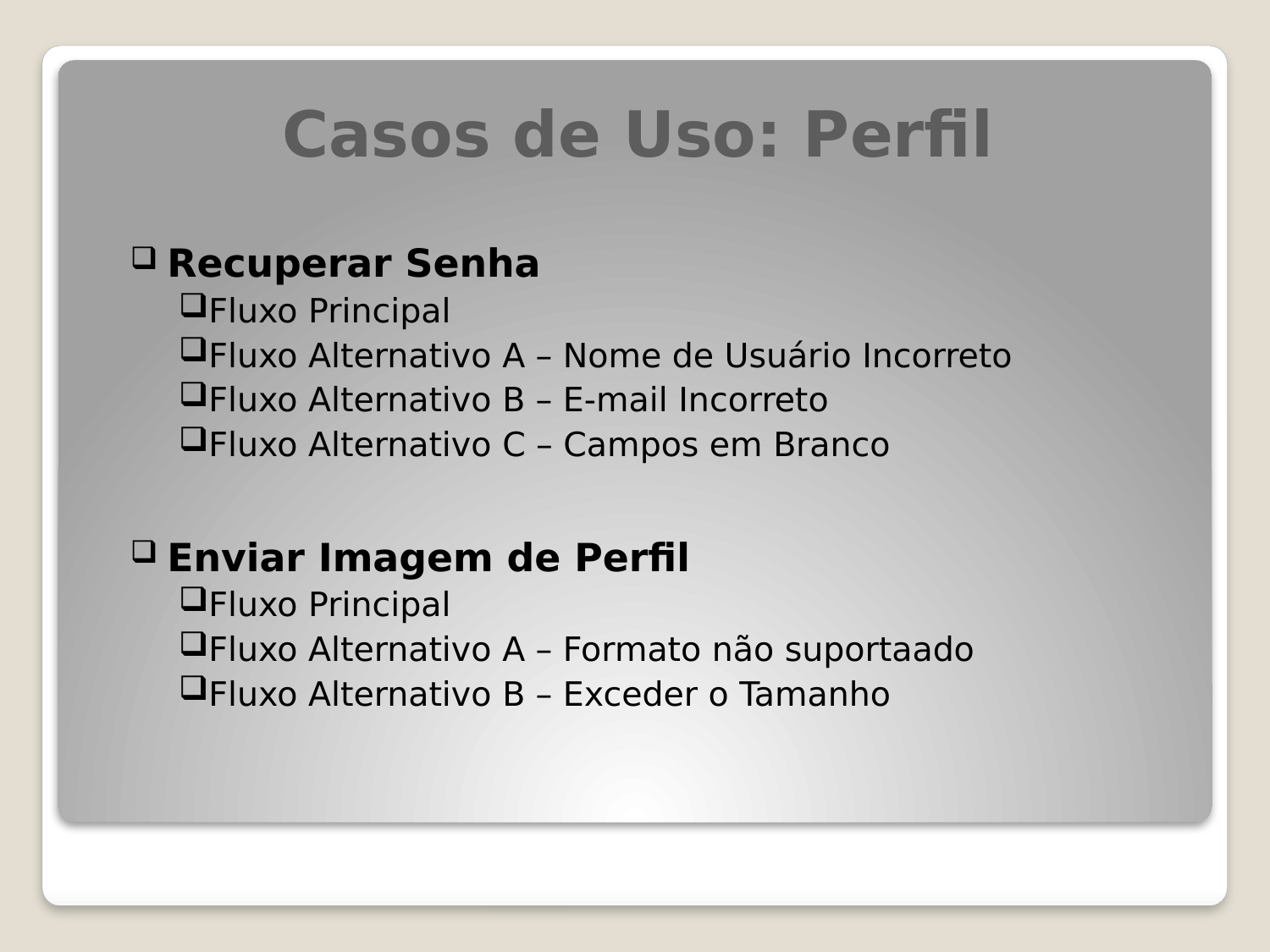

# Casos de Uso: Perfil
Recuperar Senha
Fluxo Principal
Fluxo Alternativo A – Nome de Usuário Incorreto
Fluxo Alternativo B – E-mail Incorreto
Fluxo Alternativo C – Campos em Branco

Enviar Imagem de Perfil
Fluxo Principal
Fluxo Alternativo A – Formato não suportaado
Fluxo Alternativo B – Exceder o Tamanho